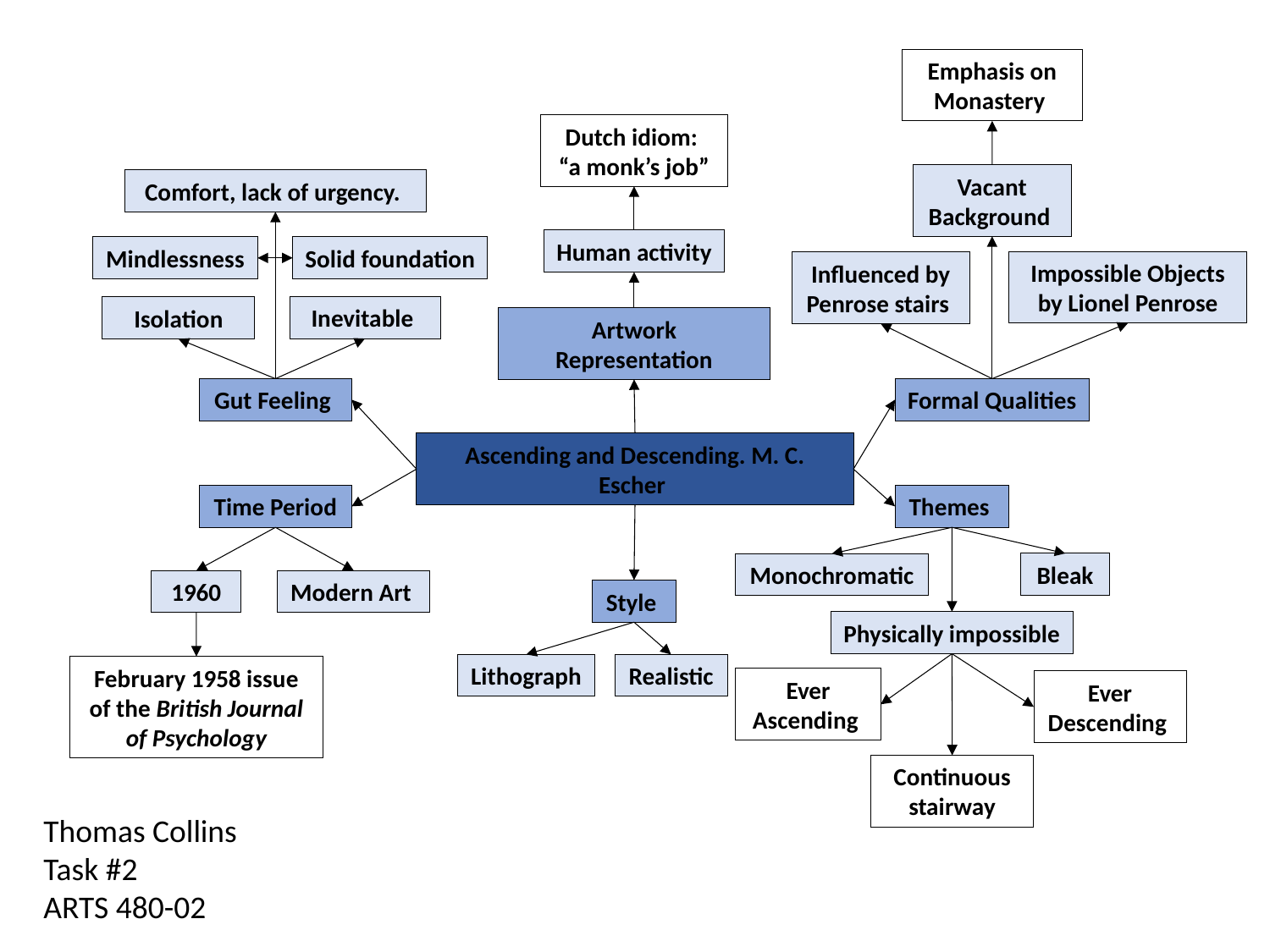

Emphasis on Monastery
Dutch idiom:  “a monk’s job”
Vacant Background
Comfort, lack of urgency.
Human activity
Mindlessness
Solid foundation
Impossible Objects by Lionel Penrose
Influenced by Penrose stairs
Inevitable
Isolation
Artwork Representation
Formal Qualities
Gut Feeling
Ascending and Descending. M. C. Escher
Time Period
Themes
Bleak
Monochromatic
1960
Modern Art
Style
Physically impossible
Lithograph
Realistic
February 1958 issue of the British Journal of Psychology
Ever Ascending
Ever Descending
Continuous stairway
Thomas Collins
Task #2
ARTS 480-02